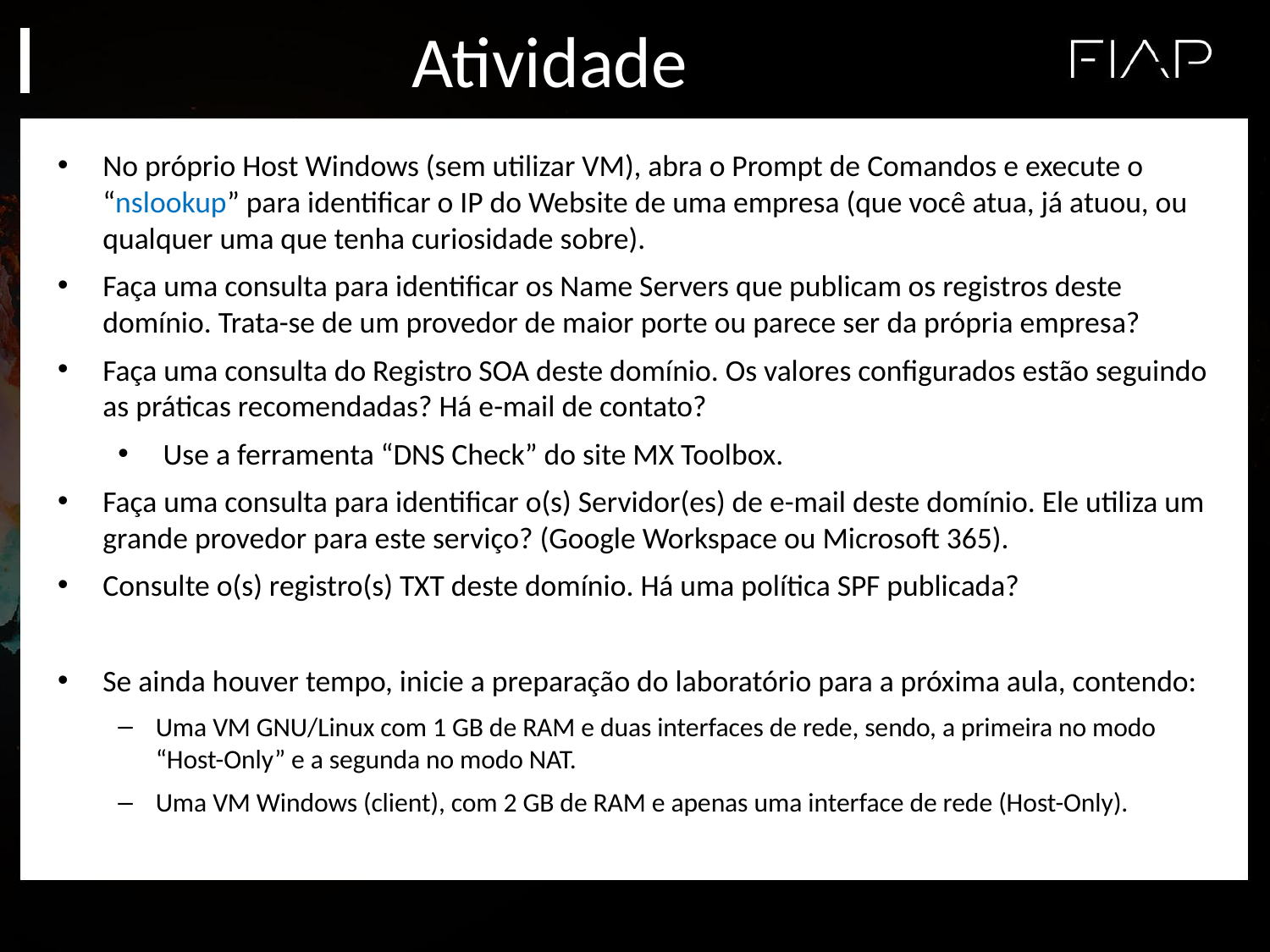

# Atividade
No próprio Host Windows (sem utilizar VM), abra o Prompt de Comandos e execute o “nslookup” para identificar o IP do Website de uma empresa (que você atua, já atuou, ou qualquer uma que tenha curiosidade sobre).
Faça uma consulta para identificar os Name Servers que publicam os registros deste domínio. Trata-se de um provedor de maior porte ou parece ser da própria empresa?
Faça uma consulta do Registro SOA deste domínio. Os valores configurados estão seguindo as práticas recomendadas? Há e-mail de contato?
Use a ferramenta “DNS Check” do site MX Toolbox.
Faça uma consulta para identificar o(s) Servidor(es) de e-mail deste domínio. Ele utiliza um grande provedor para este serviço? (Google Workspace ou Microsoft 365).
Consulte o(s) registro(s) TXT deste domínio. Há uma política SPF publicada?

Se ainda houver tempo, inicie a preparação do laboratório para a próxima aula, contendo:
Uma VM GNU/Linux com 1 GB de RAM e duas interfaces de rede, sendo, a primeira no modo “Host-Only” e a segunda no modo NAT.
Uma VM Windows (client), com 2 GB de RAM e apenas uma interface de rede (Host-Only).